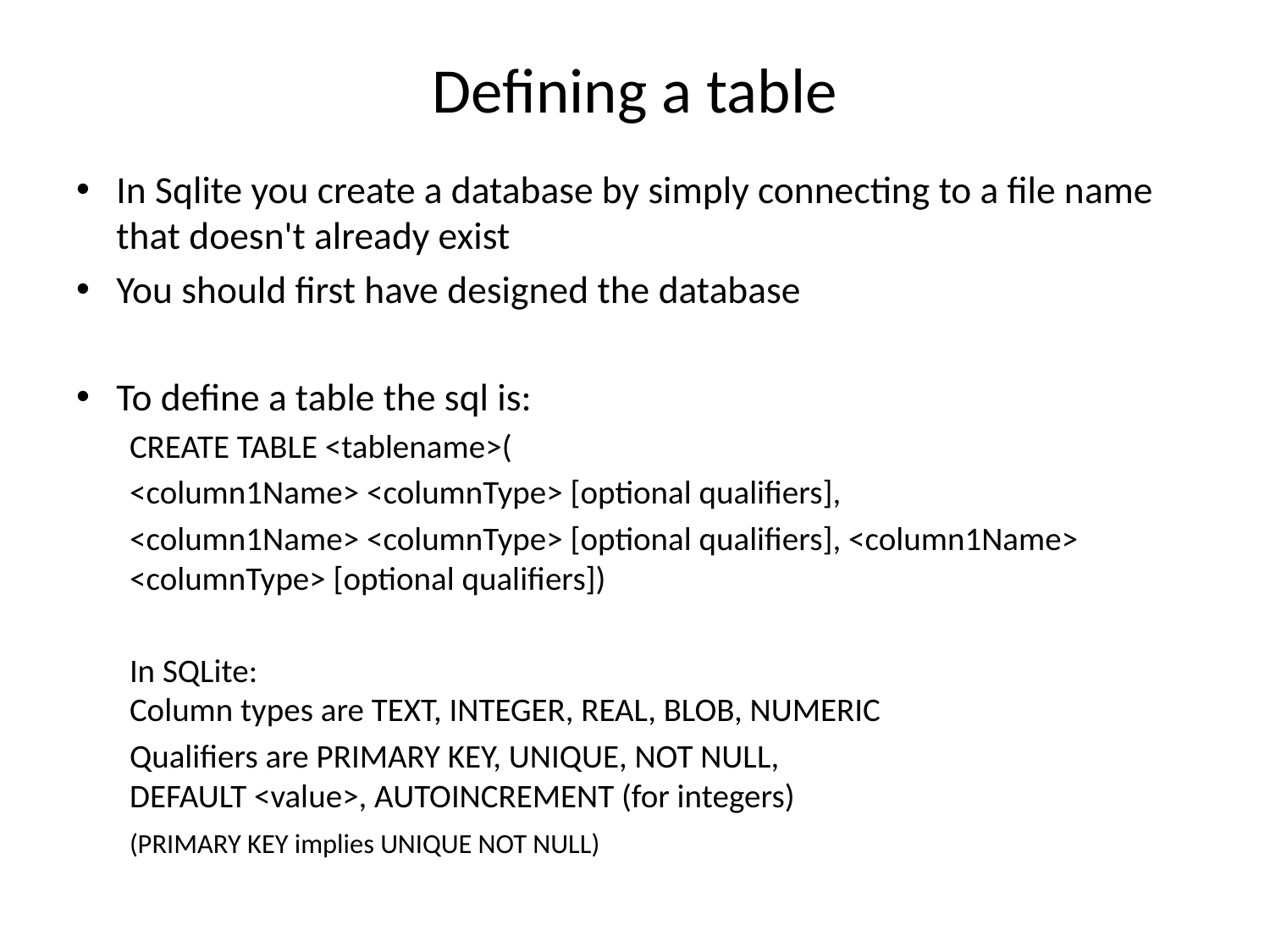

# Defining a table
In Sqlite you create a database by simply connecting to a file name that doesn't already exist
You should first have designed the database

To define a table the sql is:
CREATE TABLE <tablename>(
<column1Name> <columnType> [optional qualifiers],
<column1Name> <columnType> [optional qualifiers], <column1Name> <columnType> [optional qualifiers])

In SQLite:
Column types are TEXT, INTEGER, REAL, BLOB, NUMERIC
Qualifiers are PRIMARY KEY, UNIQUE, NOT NULL,
DEFAULT <value>, AUTOINCREMENT (for integers)
	(PRIMARY KEY implies UNIQUE NOT NULL)